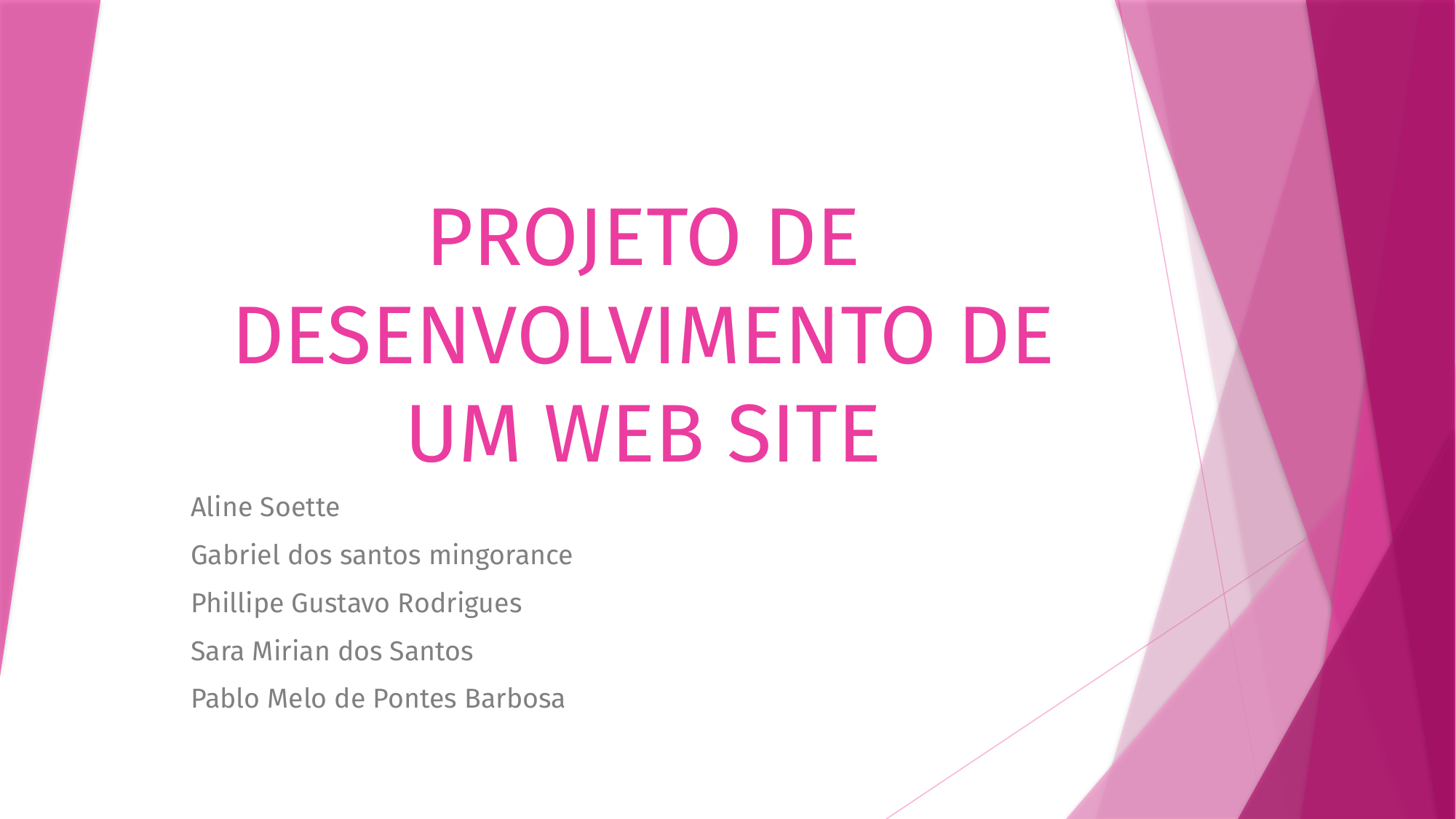

# PROJETO DE DESENVOLVIMENTO DE UM WEB SITE
Aline Soette
Gabriel dos santos mingorance
Phillipe Gustavo Rodrigues
Sara Mirian dos Santos
Pablo Melo de Pontes Barbosa